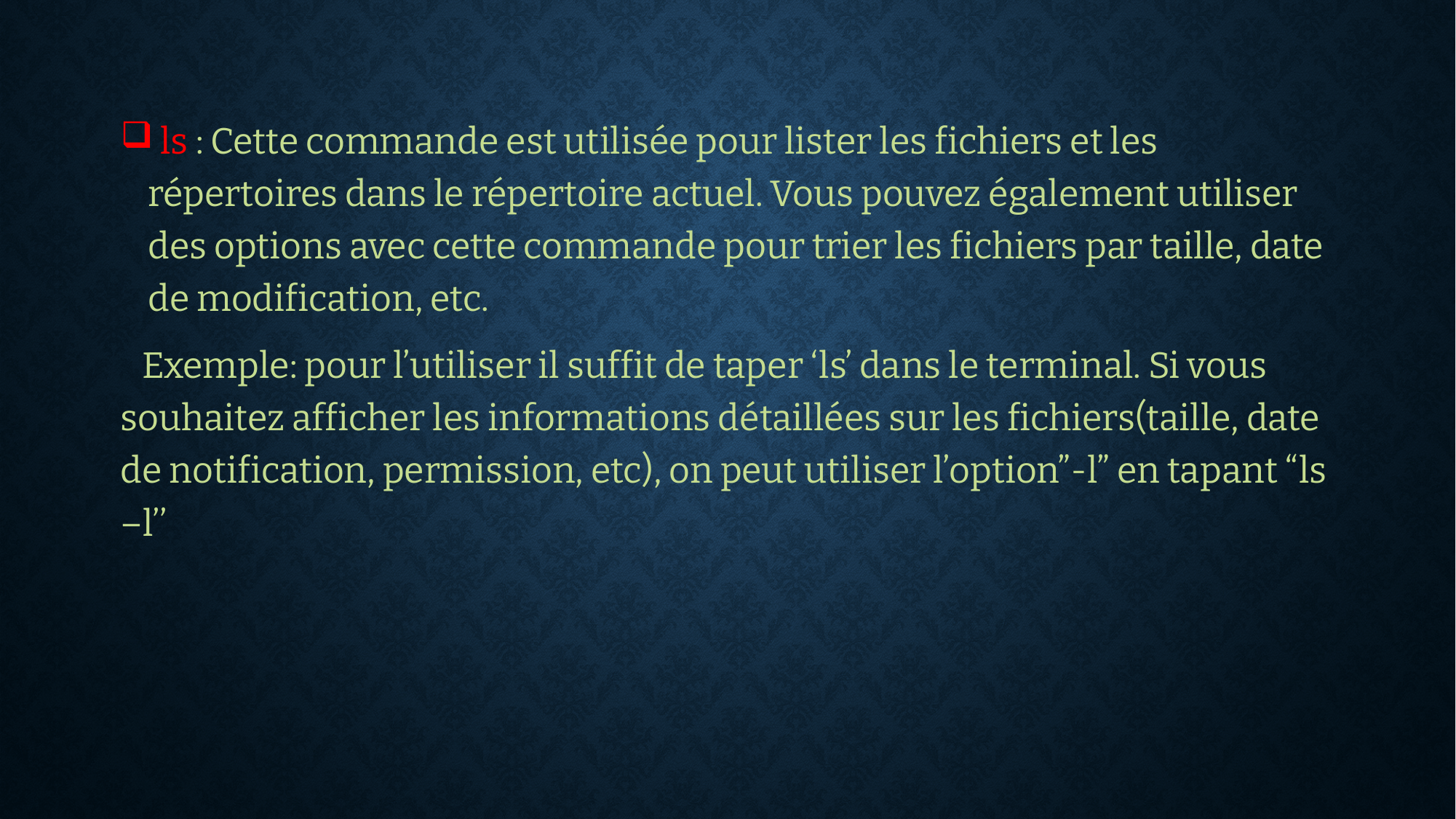

ls : Cette commande est utilisée pour lister les fichiers et les répertoires dans le répertoire actuel. Vous pouvez également utiliser des options avec cette commande pour trier les fichiers par taille, date de modification, etc.
   Exemple: pour l’utiliser il suffit de taper ‘ls’ dans le terminal. Si vous souhaitez afficher les informations détaillées sur les fichiers(taille, date de notification, permission, etc), on peut utiliser l’option”-l” en tapant “ls –l’’